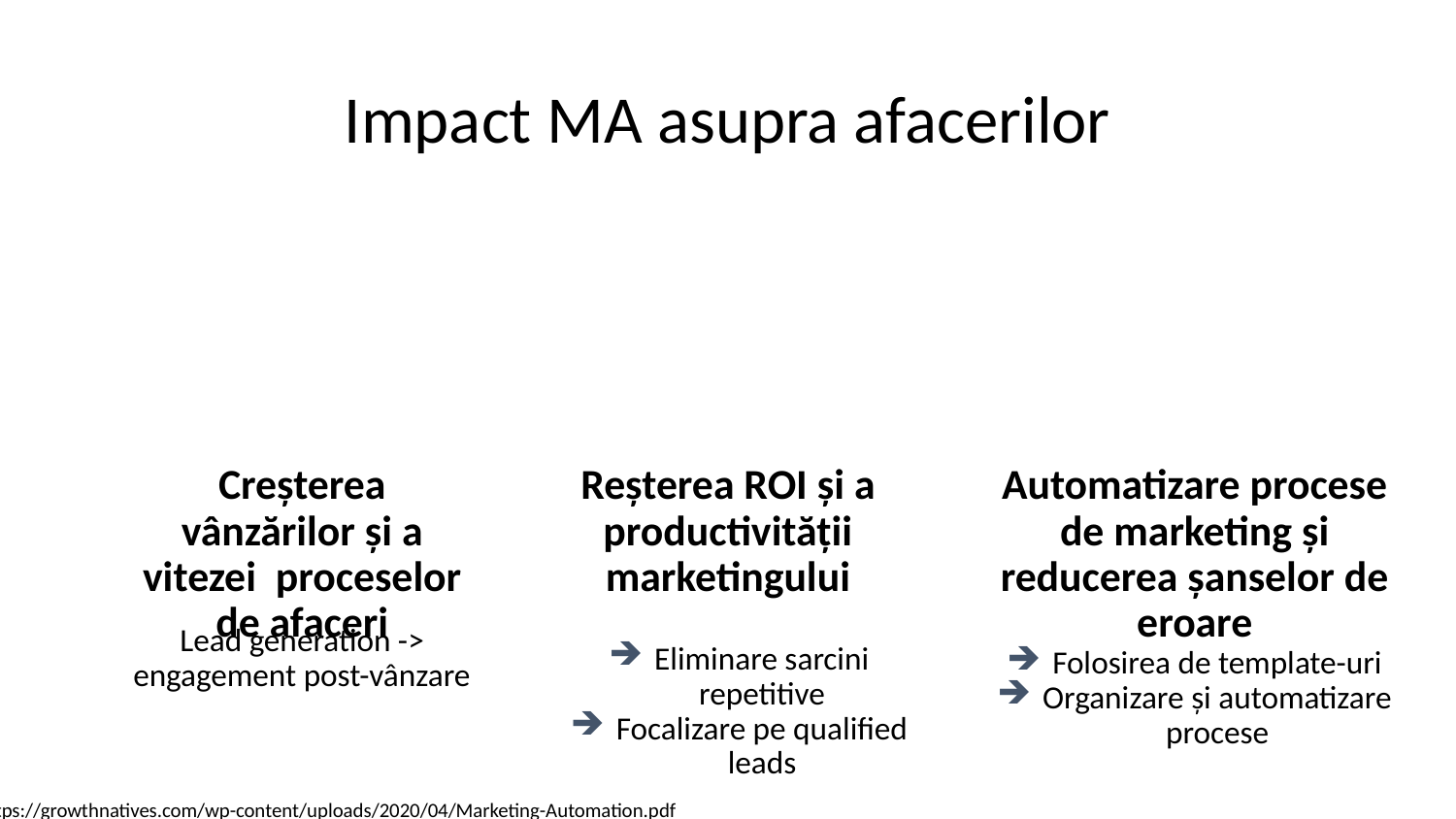

# Impact MA asupra afacerilor
Creșterea vânzărilor și a vitezei  proceselor de afaceri
Reșterea ROI și a productivității marketingului
Automatizare procese de marketing și reducerea șanselor de eroare
Lead generation -> engagement post-vânzare
Eliminare sarcini repetitive
Focalizare pe qualified leads
Folosirea de template-uri
Organizare și automatizare procese
https://growthnatives.com/wp-content/uploads/2020/04/Marketing-Automation.pdf